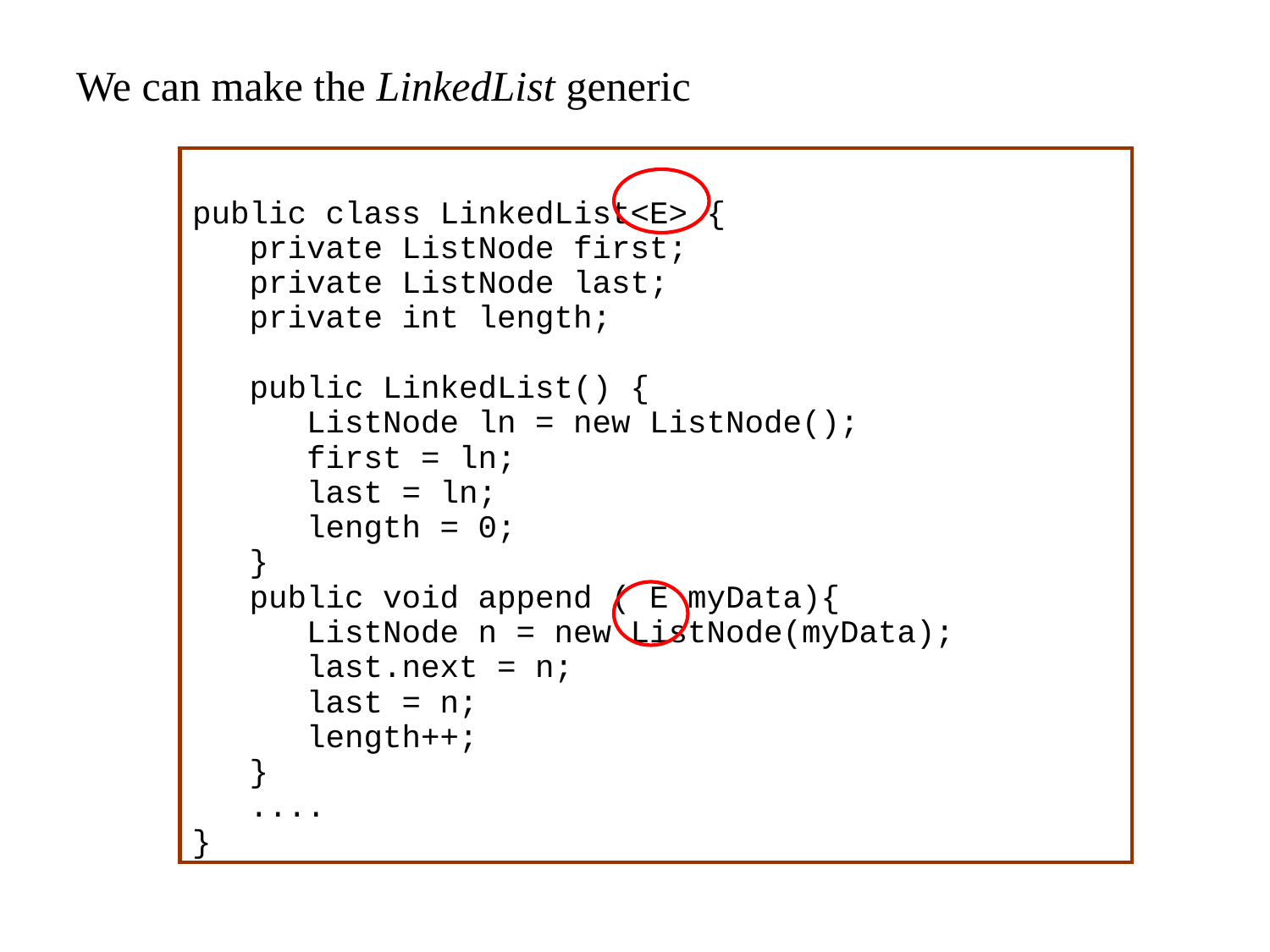

We can make the LinkedList generic

public class LinkedList<E> {
   private ListNode first;
   private ListNode last;
   private int length;

   public LinkedList() {
      ListNode ln = new ListNode();
      first = ln;
      last = ln;
      length = 0;
   }
   public void append ( E myData){
      ListNode n = new ListNode(myData);
      last.next = n;
      last = n;
      length++;
   }
   ....
}